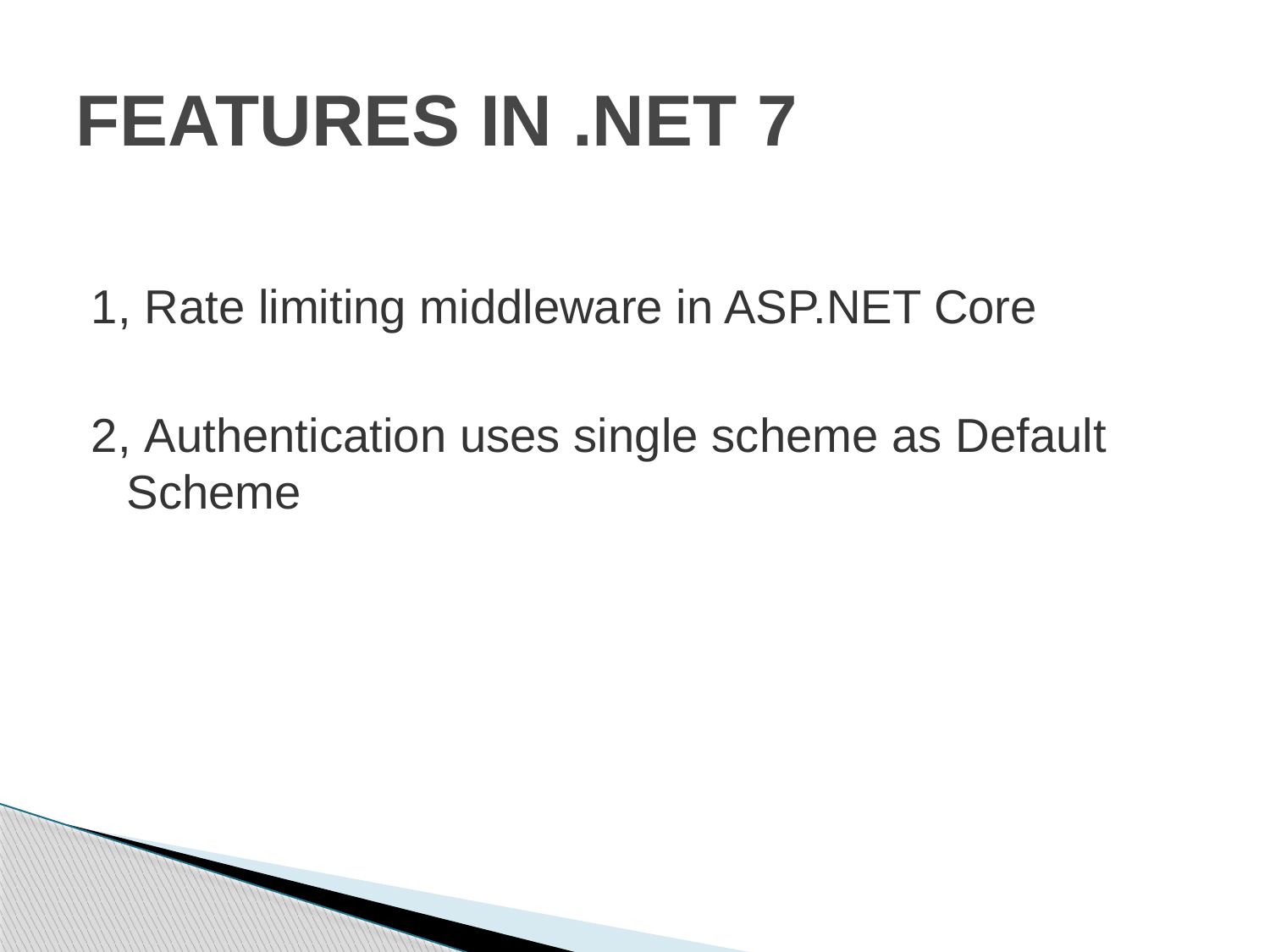

# FEATURES IN .NET 7

1, Rate limiting middleware in ASP.NET Core

2, Authentication uses single scheme as Default Scheme